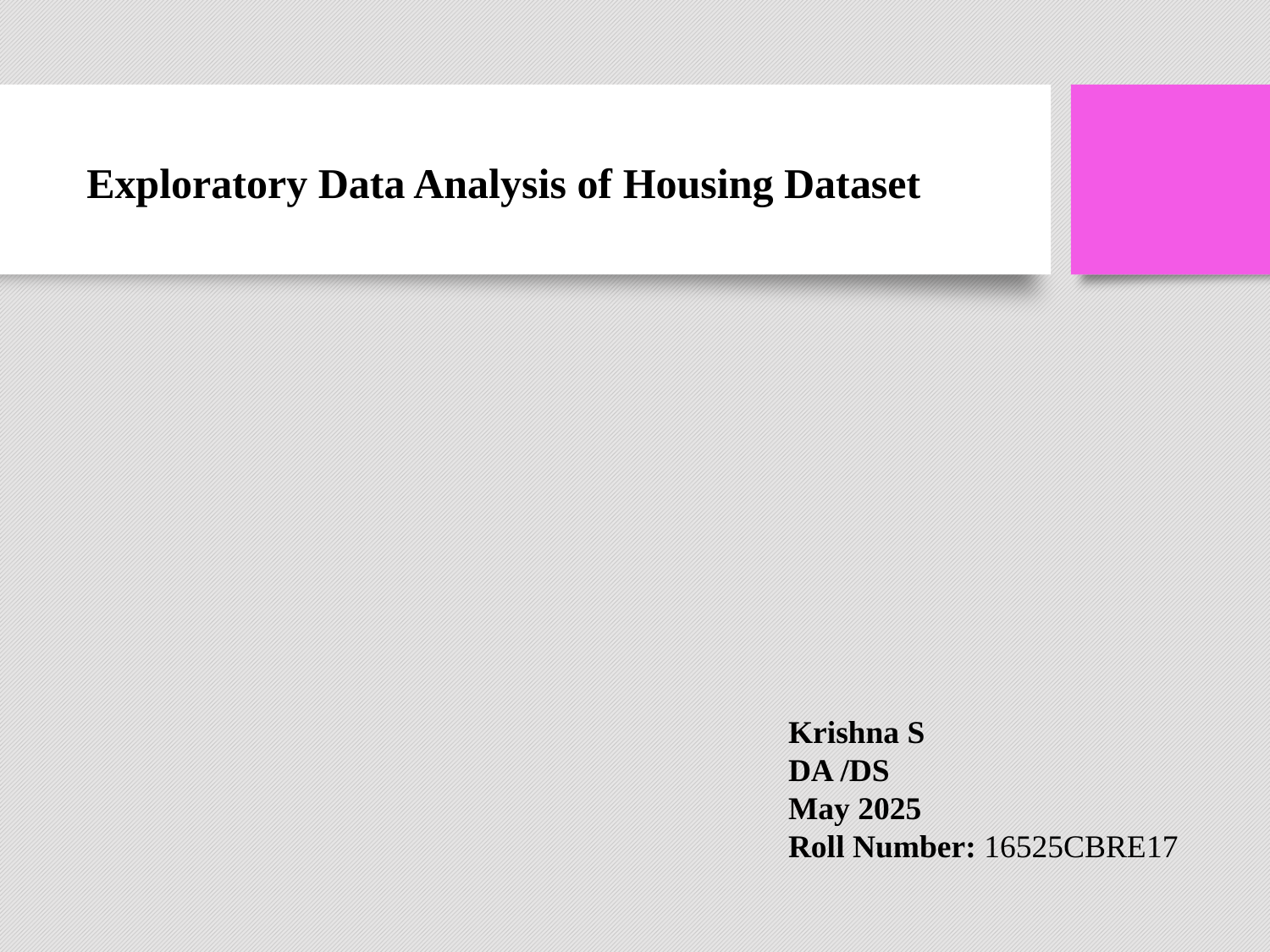

# Exploratory Data Analysis of Housing Dataset
Krishna S
DA /DS
May 2025
Roll Number: 16525CBRE17